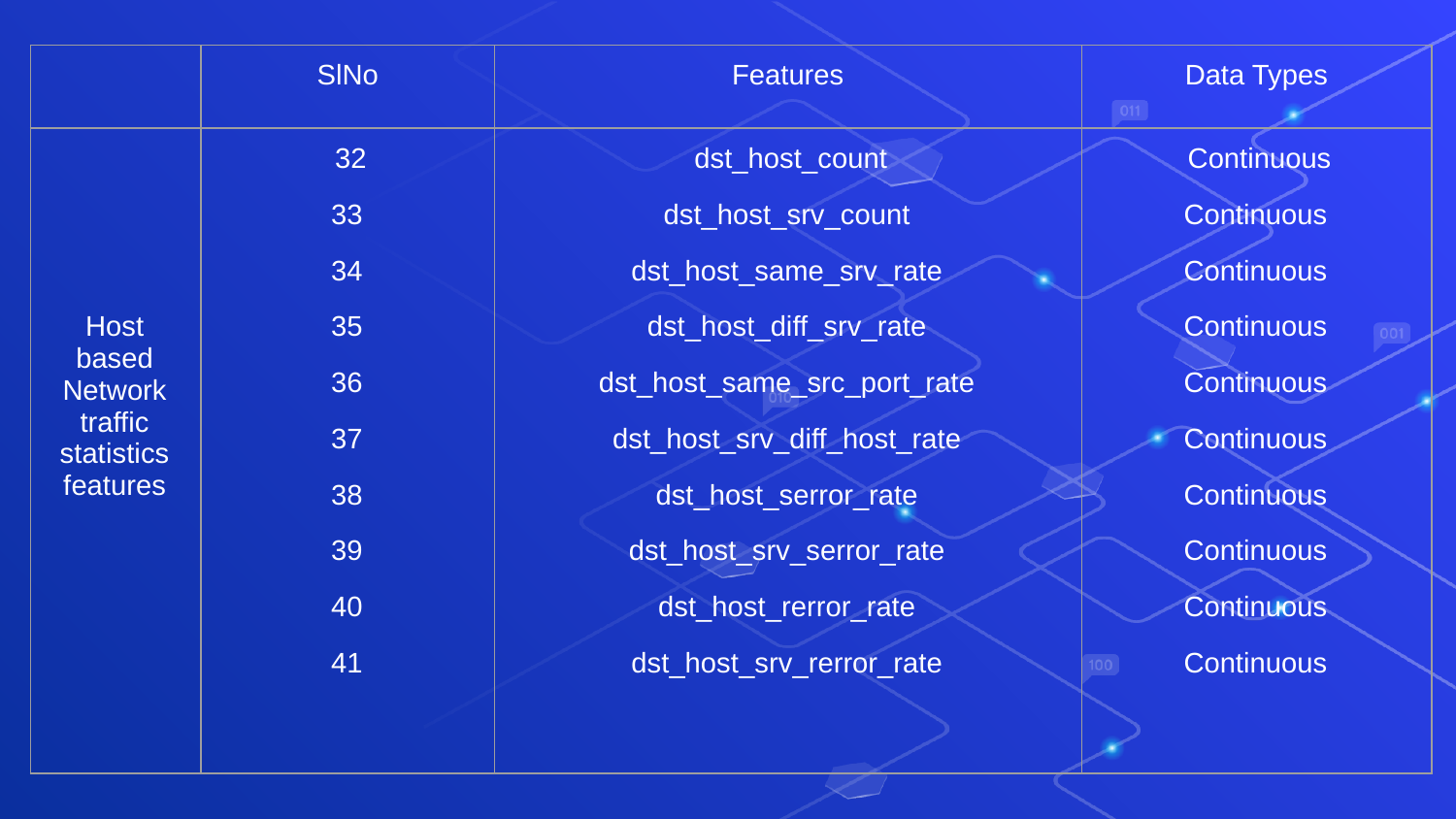

|  | SlNo | Features | Data Types |
| --- | --- | --- | --- |
| Host based Network traffic statistics features | 32 33 34 35 36 37 38 39 40 41 | dst\_host\_count dst\_host\_srv\_count dst\_host\_same\_srv\_rate dst\_host\_diff\_srv\_rate dst\_host\_same\_src\_port\_rate dst\_host\_srv\_diff\_host\_rate dst\_host\_serror\_rate dst\_host\_srv\_serror\_rate dst\_host\_rerror\_rate dst\_host\_srv\_rerror\_rate | Continuous Continuous Continuous Continuous Continuous Continuous Continuous Continuous Continuous Continuous |